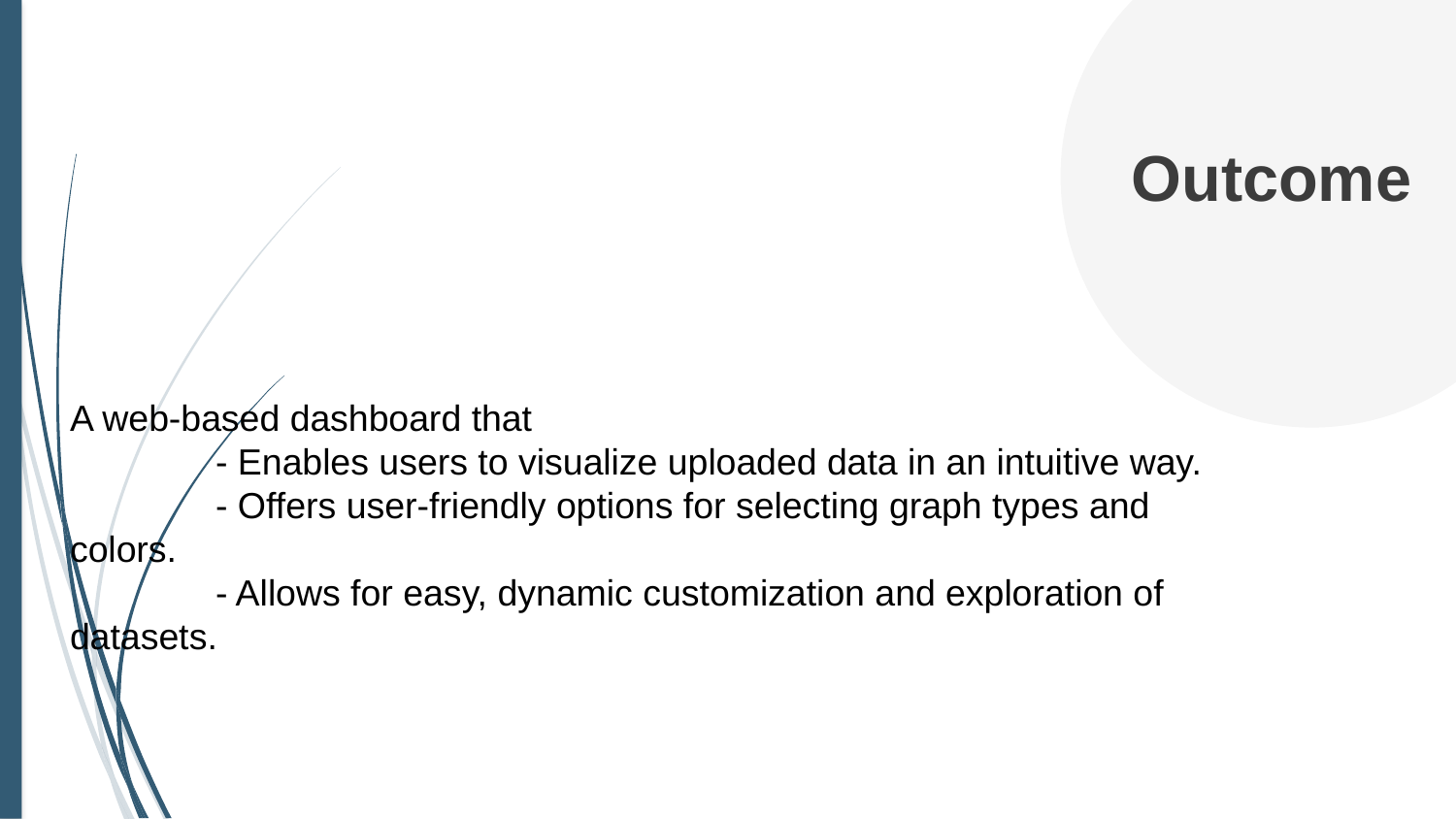

Outcome
A web-based dashboard that
	- Enables users to visualize uploaded data in an intuitive way.
	- Offers user-friendly options for selecting graph types and colors.
	- Allows for easy, dynamic customization and exploration of datasets.